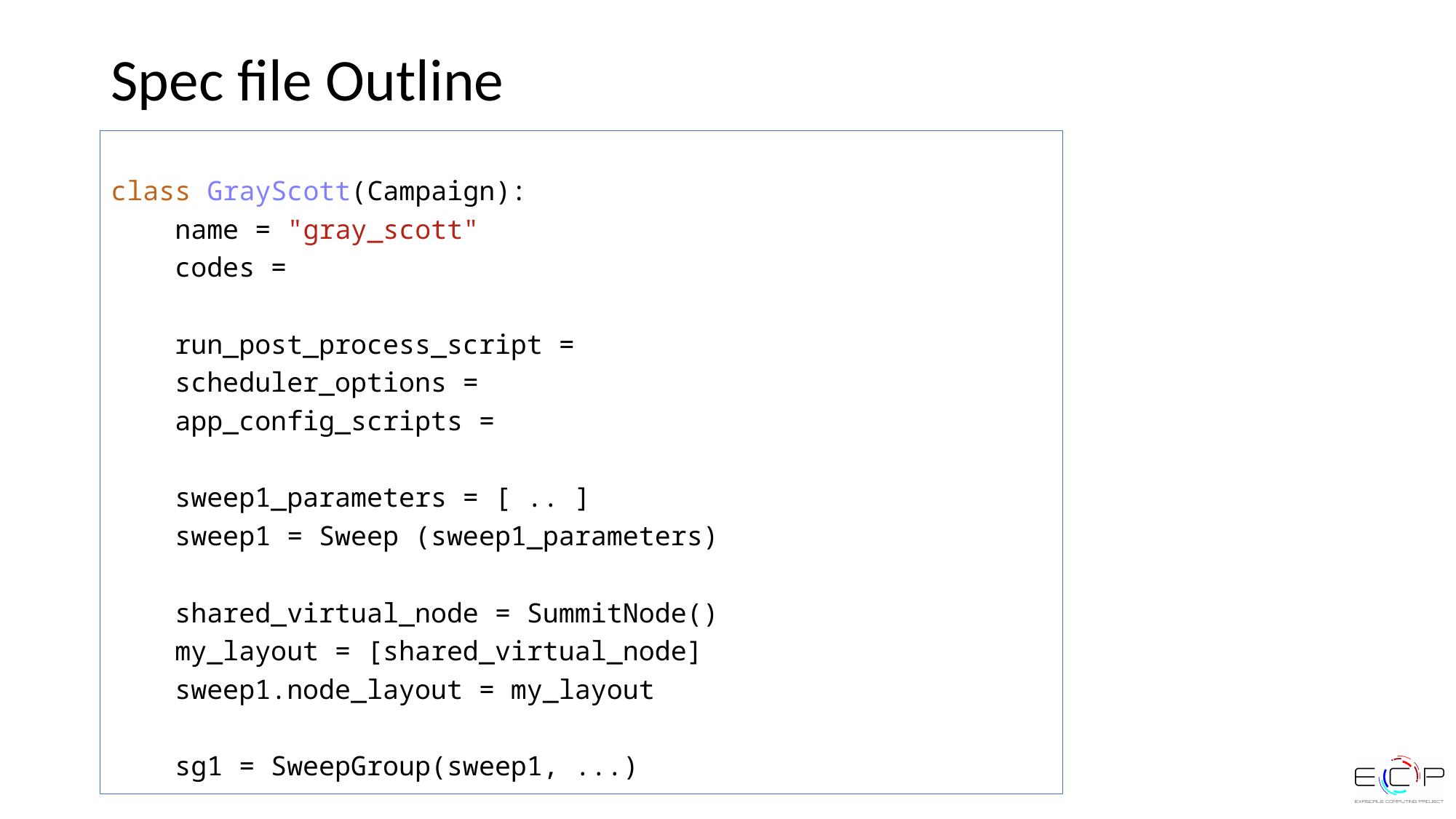

# Spec file Outline

class GrayScott(Campaign):
    name = "gray_scott"
    codes =

    run_post_process_script =
    scheduler_options =
    app_config_scripts =

    sweep1_parameters = [ .. ]
    sweep1 = Sweep (sweep1_parameters)

    shared_virtual_node = SummitNode()
    my_layout = [shared_virtual_node]
    sweep1.node_layout = my_layout

    sg1 = SweepGroup(sweep1, ...)